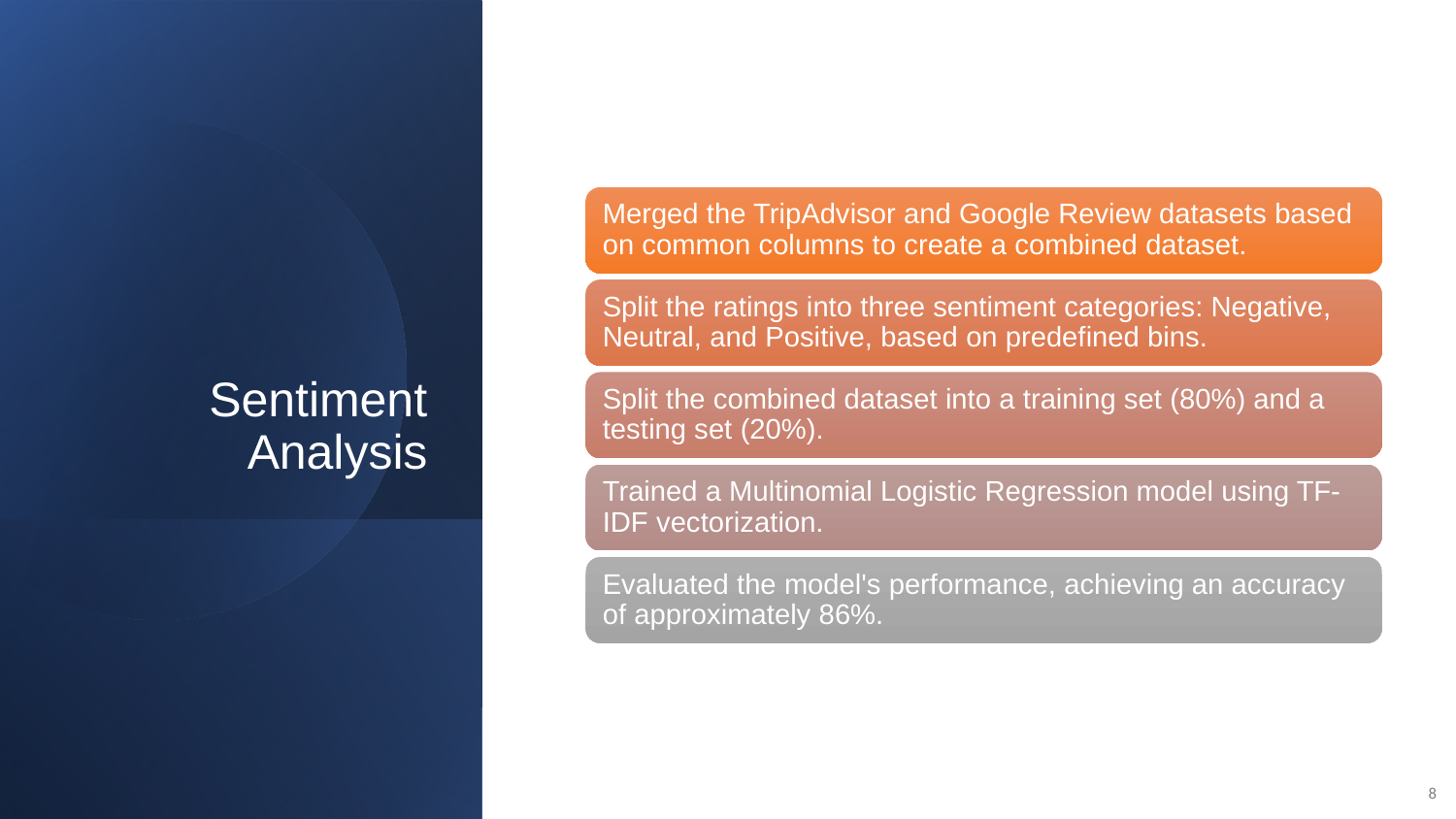

Merged the TripAdvisor and Google Review datasets based on common columns to create a combined dataset.
Split the ratings into three sentiment categories: Negative, Neutral, and Positive, based on predefined bins.
Split the combined dataset into a training set (80%) and a testing set (20%).
Trained a Multinomial Logistic Regression model using TF-IDF vectorization.
Evaluated the model's performance, achieving an accuracy of approximately 86%.

# Sentiment Analysis

8